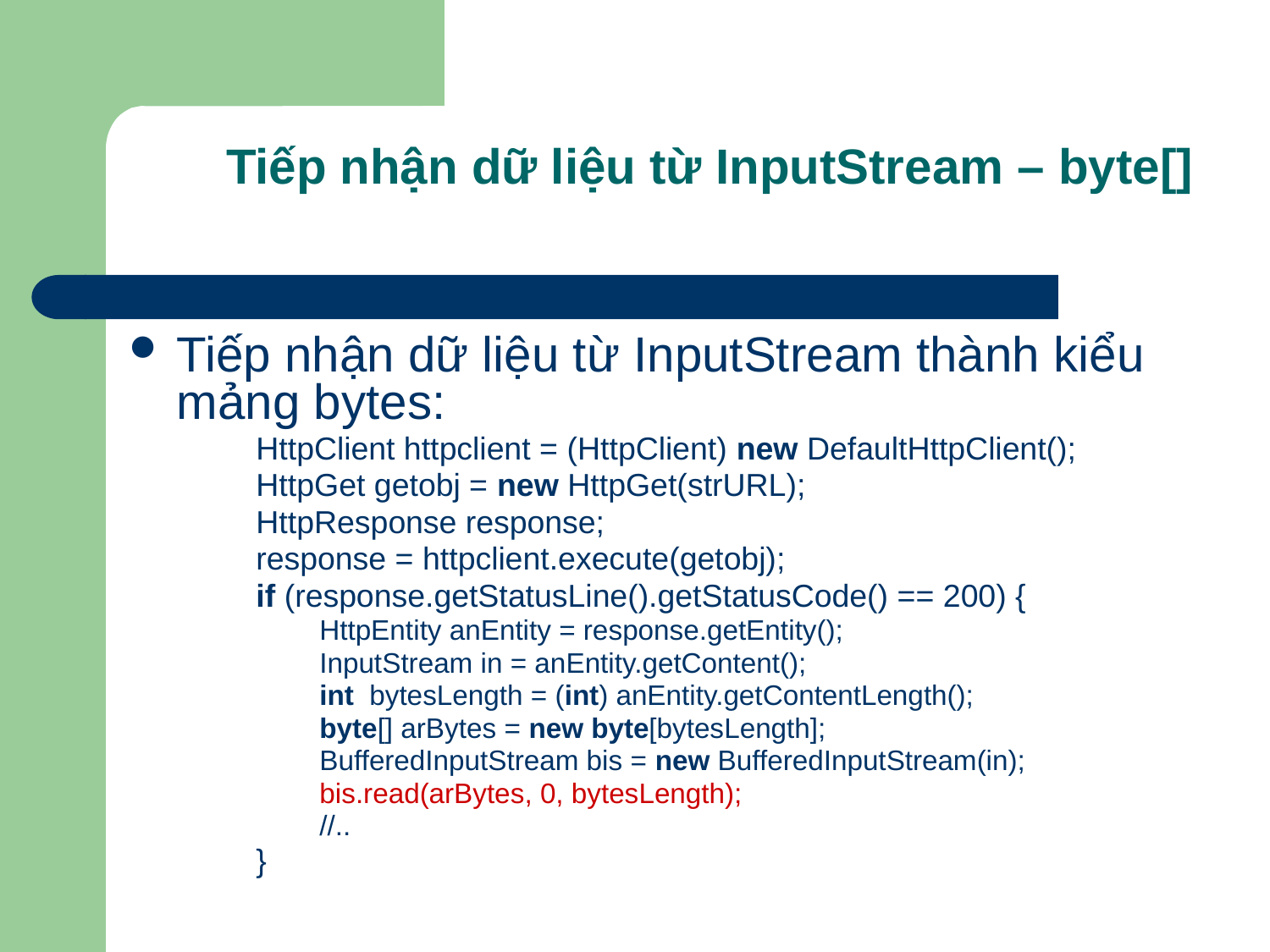

# Tiếp nhận dữ liệu từ InputStream – byte[]
Tiếp nhận dữ liệu từ InputStream thành kiểu mảng bytes:
HttpClient httpclient = (HttpClient) new DefaultHttpClient();
HttpGet getobj = new HttpGet(strURL);
HttpResponse response;
response = httpclient.execute(getobj);
if (response.getStatusLine().getStatusCode() == 200) {
HttpEntity anEntity = response.getEntity();
InputStream in = anEntity.getContent();
int  bytesLength = (int) anEntity.getContentLength();
byte[] arBytes = new byte[bytesLength];
BufferedInputStream bis = new BufferedInputStream(in);
bis.read(arBytes, 0, bytesLength);
//..
}